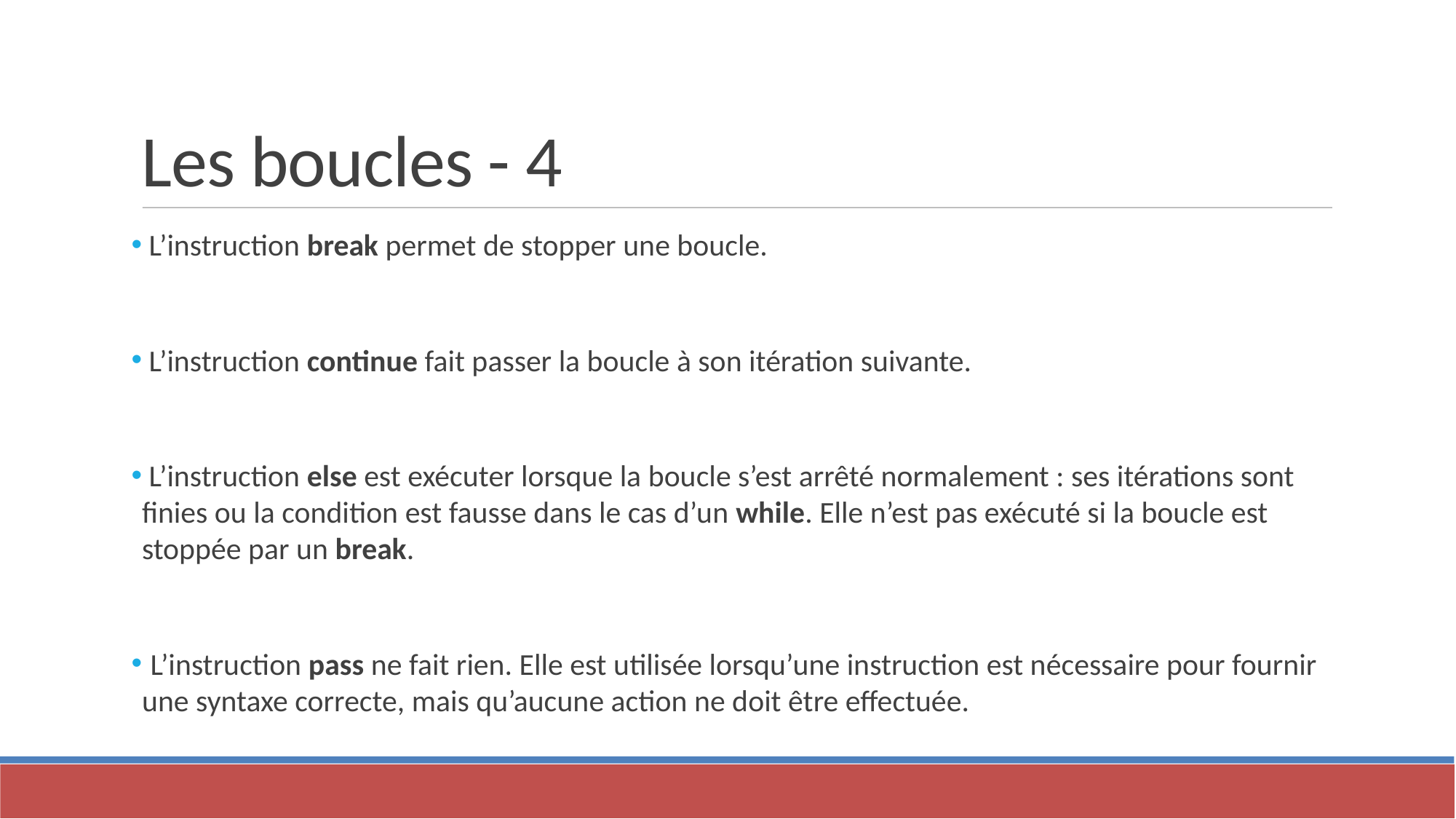

Les boucles - 4
 L’instruction break permet de stopper une boucle.

 L’instruction continue fait passer la boucle à son itération suivante.

 L’instruction else est exécuter lorsque la boucle s’est arrêté normalement : ses itérations sont finies ou la condition est fausse dans le cas d’un while. Elle n’est pas exécuté si la boucle est stoppée par un break.

 L’instruction pass ne fait rien. Elle est utilisée lorsqu’une instruction est nécessaire pour fournir une syntaxe correcte, mais qu’aucune action ne doit être effectuée.